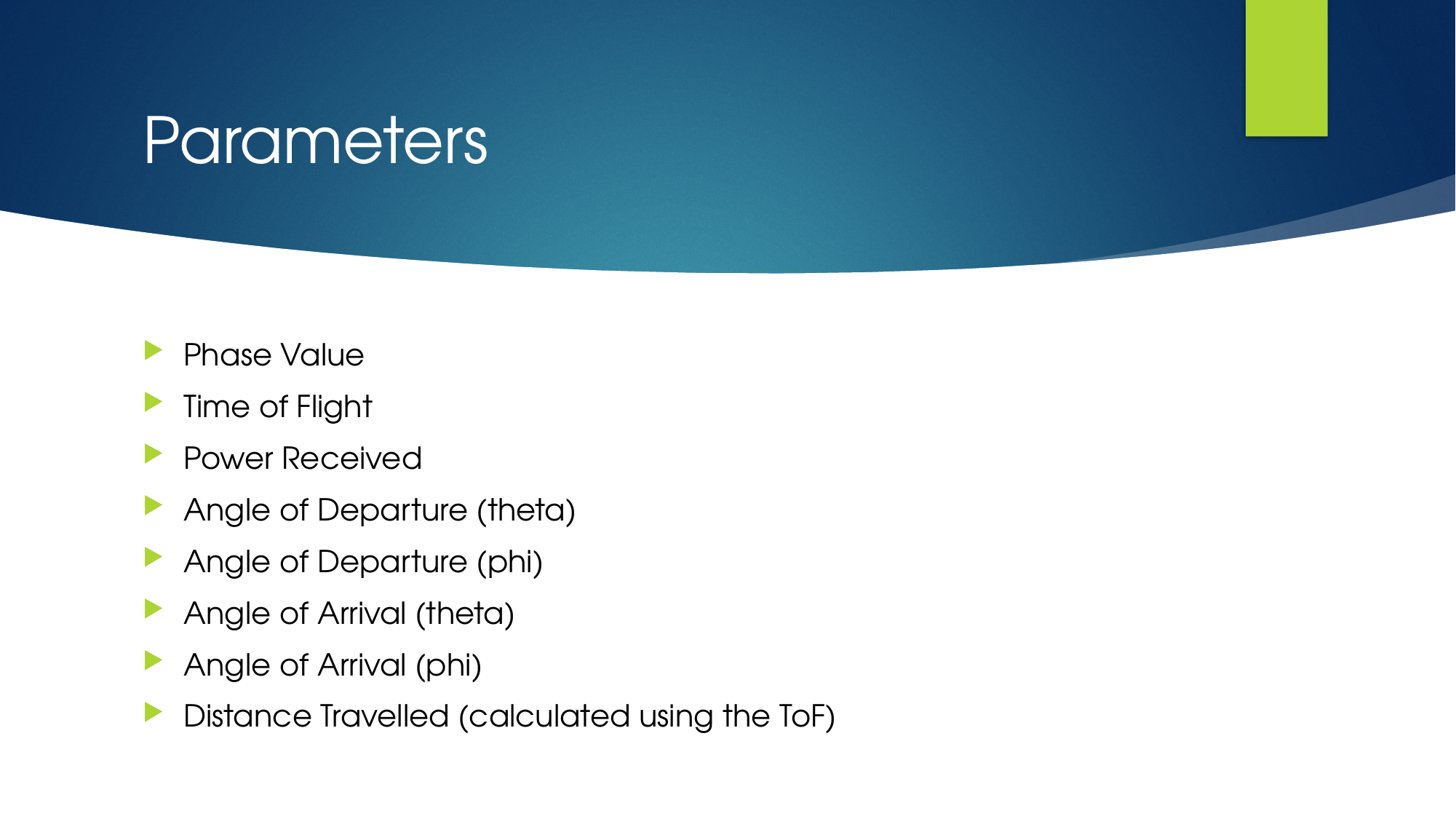

# Parameters

Phase Value
Time of Flight
Power Received
Angle of Departure (theta)
Angle of Departure (phi)
Angle of Arrival (theta)
Angle of Arrival (phi)
Distance Travelled (calculated using the ToF)